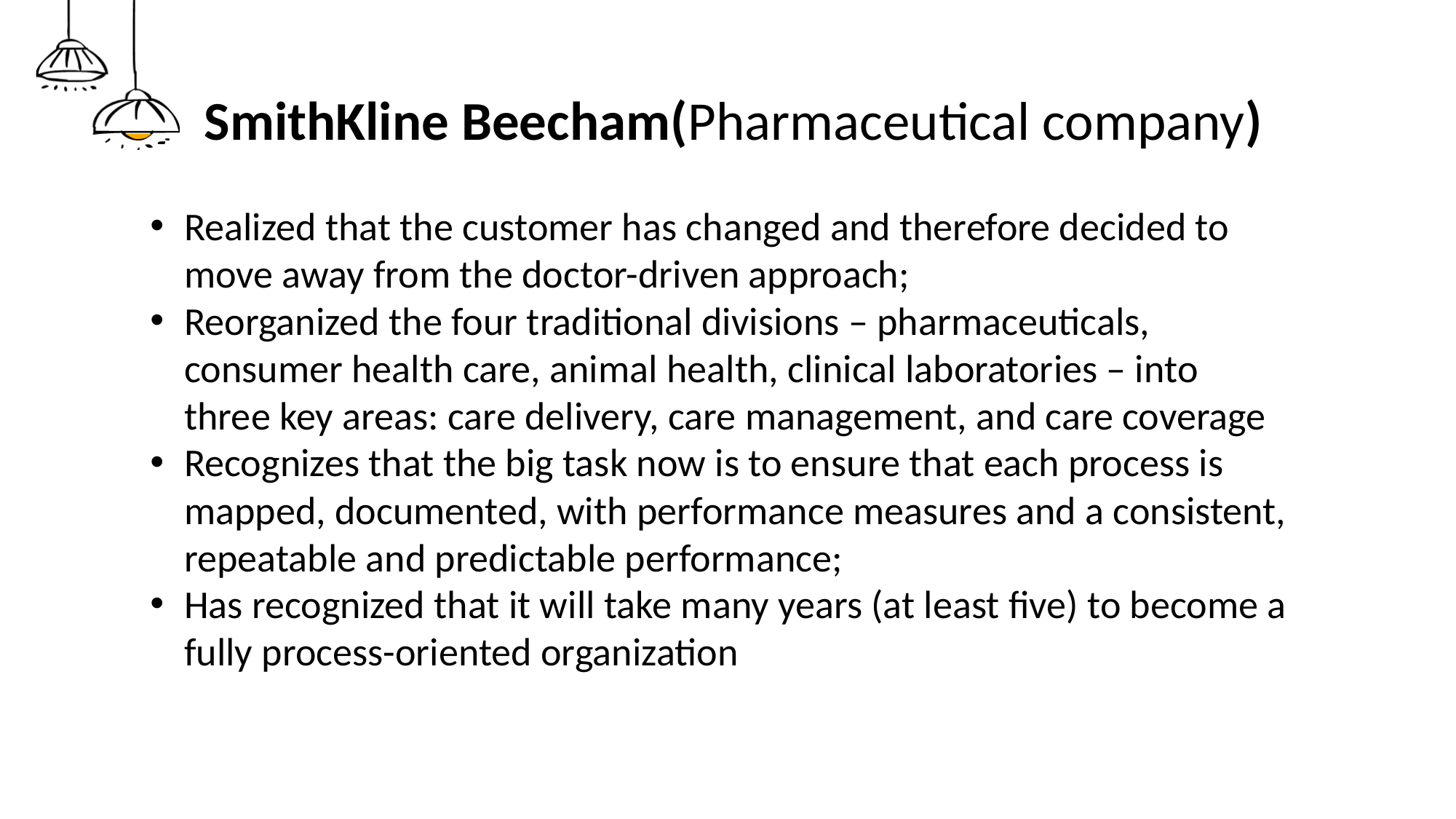

# SmithKline Beecham(Pharmaceutical company)
Realized that the customer has changed and therefore decided to move away from the doctor-driven approach;
Reorganized the four traditional divisions – pharmaceuticals, consumer health care, animal health, clinical laboratories – into three key areas: care delivery, care management, and care coverage
Recognizes that the big task now is to ensure that each process is mapped, documented, with performance measures and a consistent, repeatable and predictable performance;
Has recognized that it will take many years (at least five) to become a fully process-oriented organization